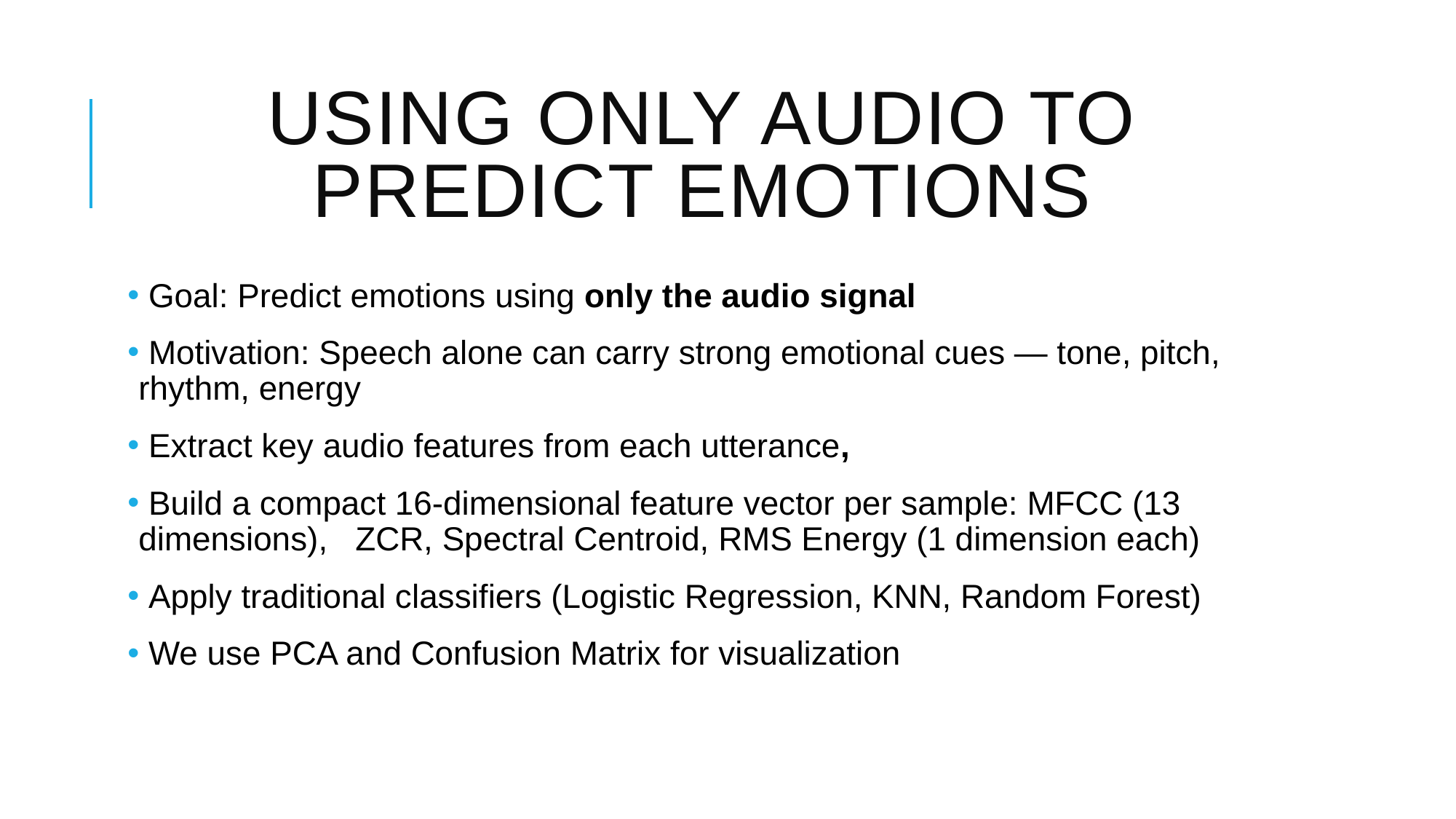

# USING Only audio to predict emotions
 Goal: Predict emotions using only the audio signal
 Motivation: Speech alone can carry strong emotional cues — tone, pitch, rhythm, energy
 Extract key audio features from each utterance,
 Build a compact 16-dimensional feature vector per sample: MFCC (13 dimensions),   ZCR, Spectral Centroid, RMS Energy (1 dimension each)
 Apply traditional classifiers (Logistic Regression, KNN, Random Forest)
 We use PCA and Confusion Matrix for visualization